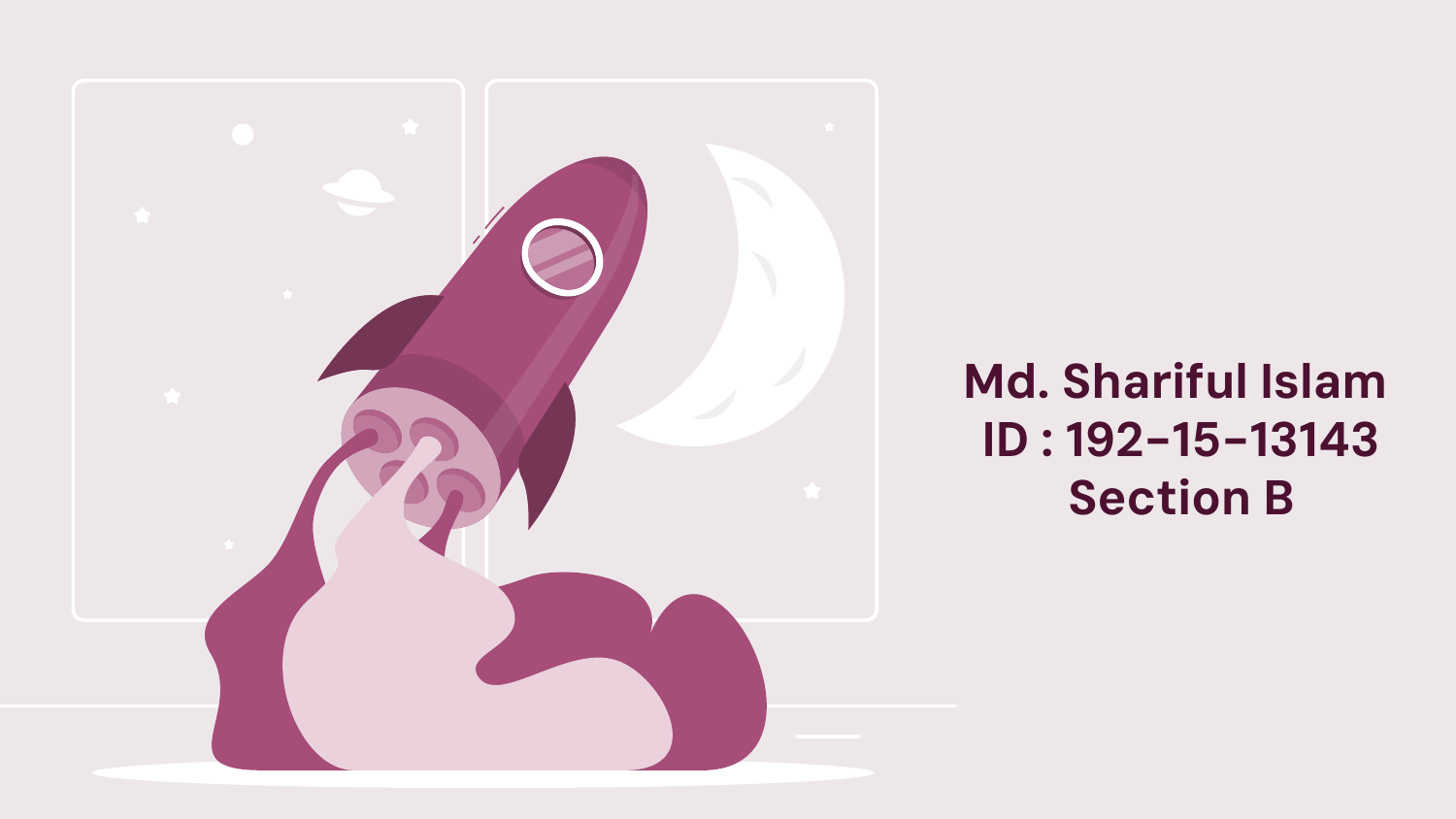

# Md. Shariful Islam ID : 192-15-13143 Section B